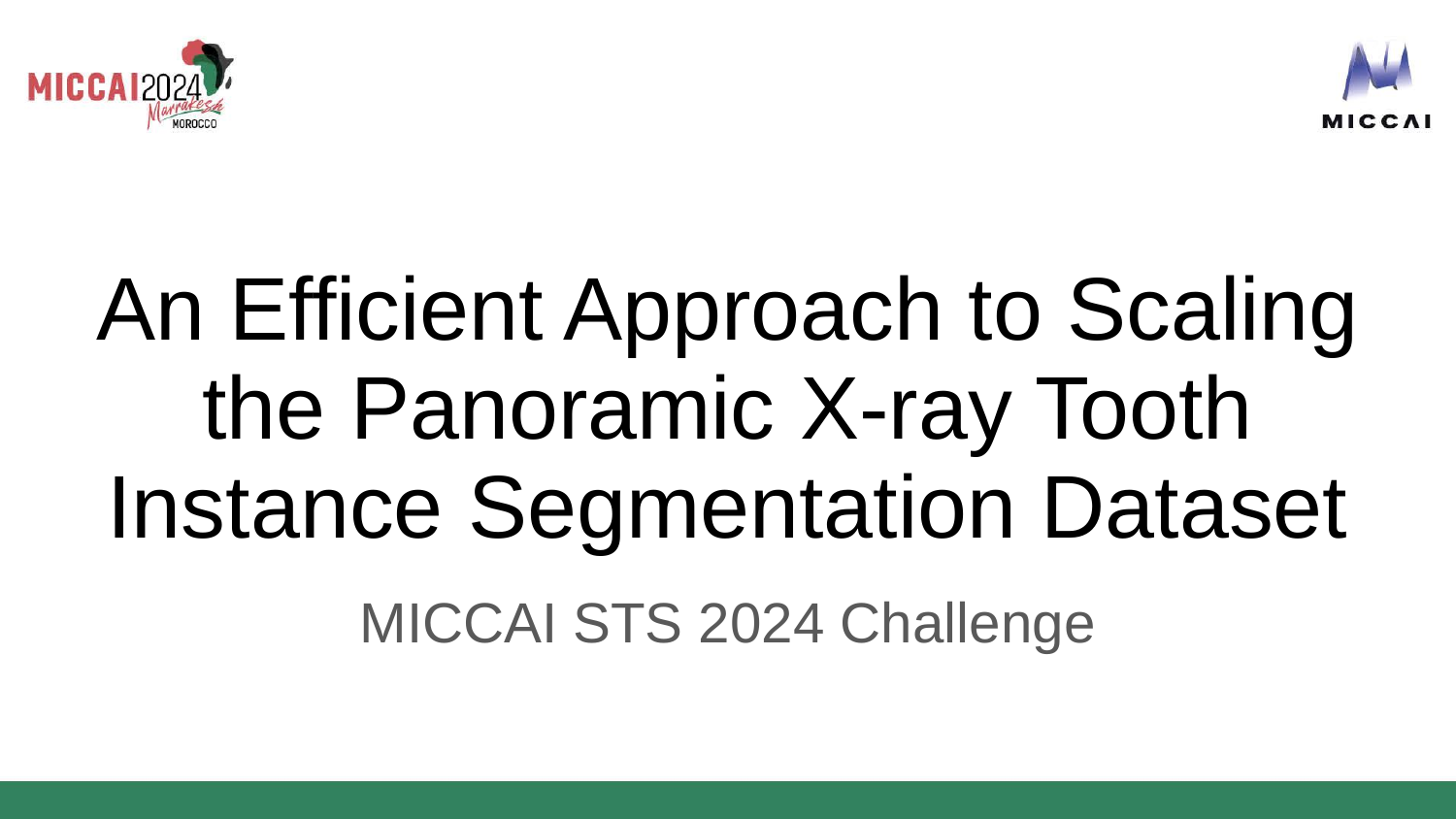

# An Efficient Approach to Scaling the Panoramic X-ray Tooth Instance Segmentation Dataset
MICCAI STS 2024 Challenge